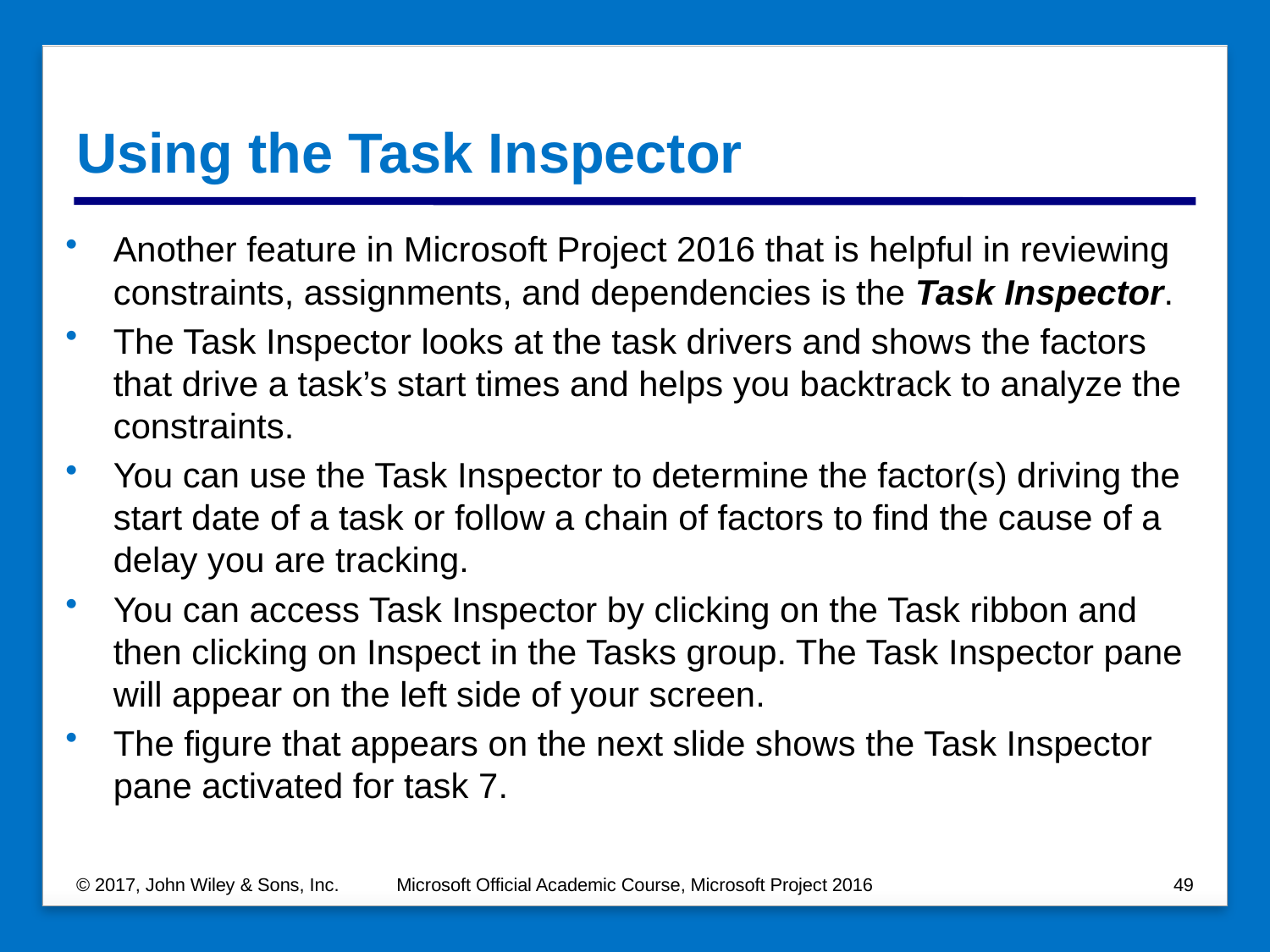

# Using the Task Inspector
Another feature in Microsoft Project 2016 that is helpful in reviewing constraints, assignments, and dependencies is the Task Inspector.
The Task Inspector looks at the task drivers and shows the factors that drive a task’s start times and helps you backtrack to analyze the constraints.
You can use the Task Inspector to determine the factor(s) driving the start date of a task or follow a chain of factors to find the cause of a delay you are tracking.
You can access Task Inspector by clicking on the Task ribbon and then clicking on Inspect in the Tasks group. The Task Inspector pane will appear on the left side of your screen.
The figure that appears on the next slide shows the Task Inspector pane activated for task 7.
© 2017, John Wiley & Sons, Inc.
Microsoft Official Academic Course, Microsoft Project 2016
49